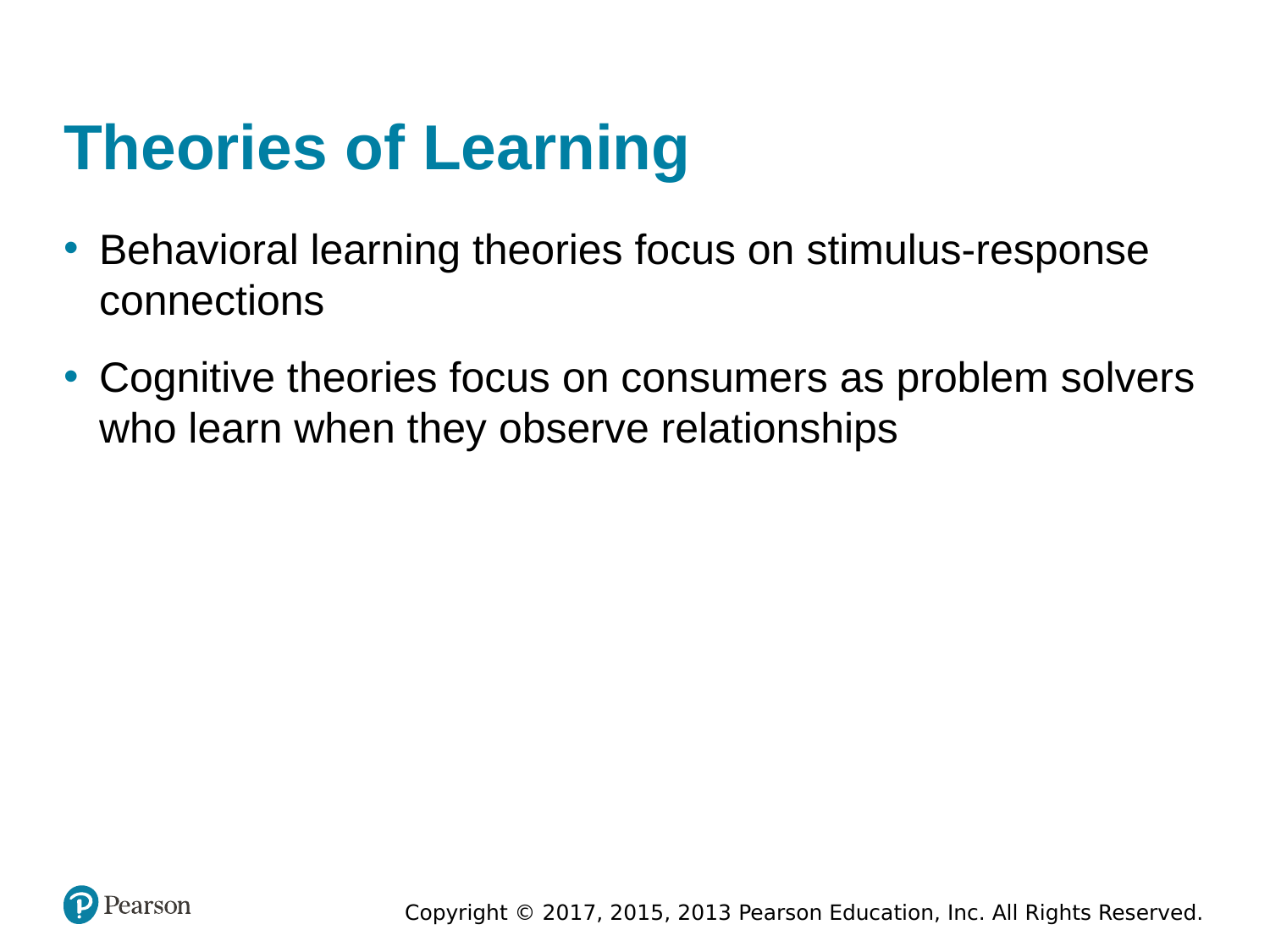

# Theories of Learning
Behavioral learning theories focus on stimulus-response connections
Cognitive theories focus on consumers as problem solvers who learn when they observe relationships